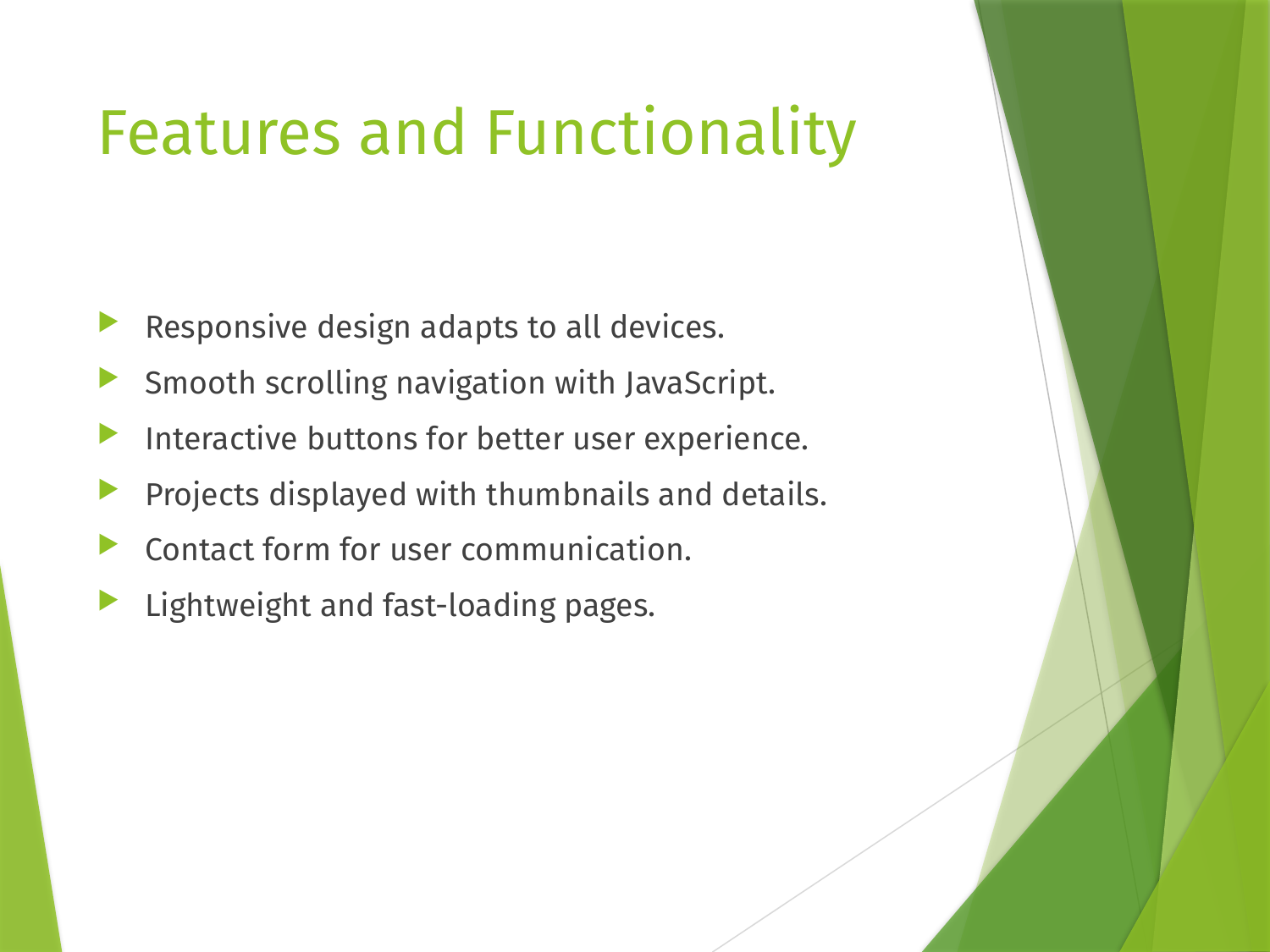

# Features and Functionality
Responsive design adapts to all devices.
Smooth scrolling navigation with JavaScript.
Interactive buttons for better user experience.
Projects displayed with thumbnails and details.
Contact form for user communication.
Lightweight and fast-loading pages.